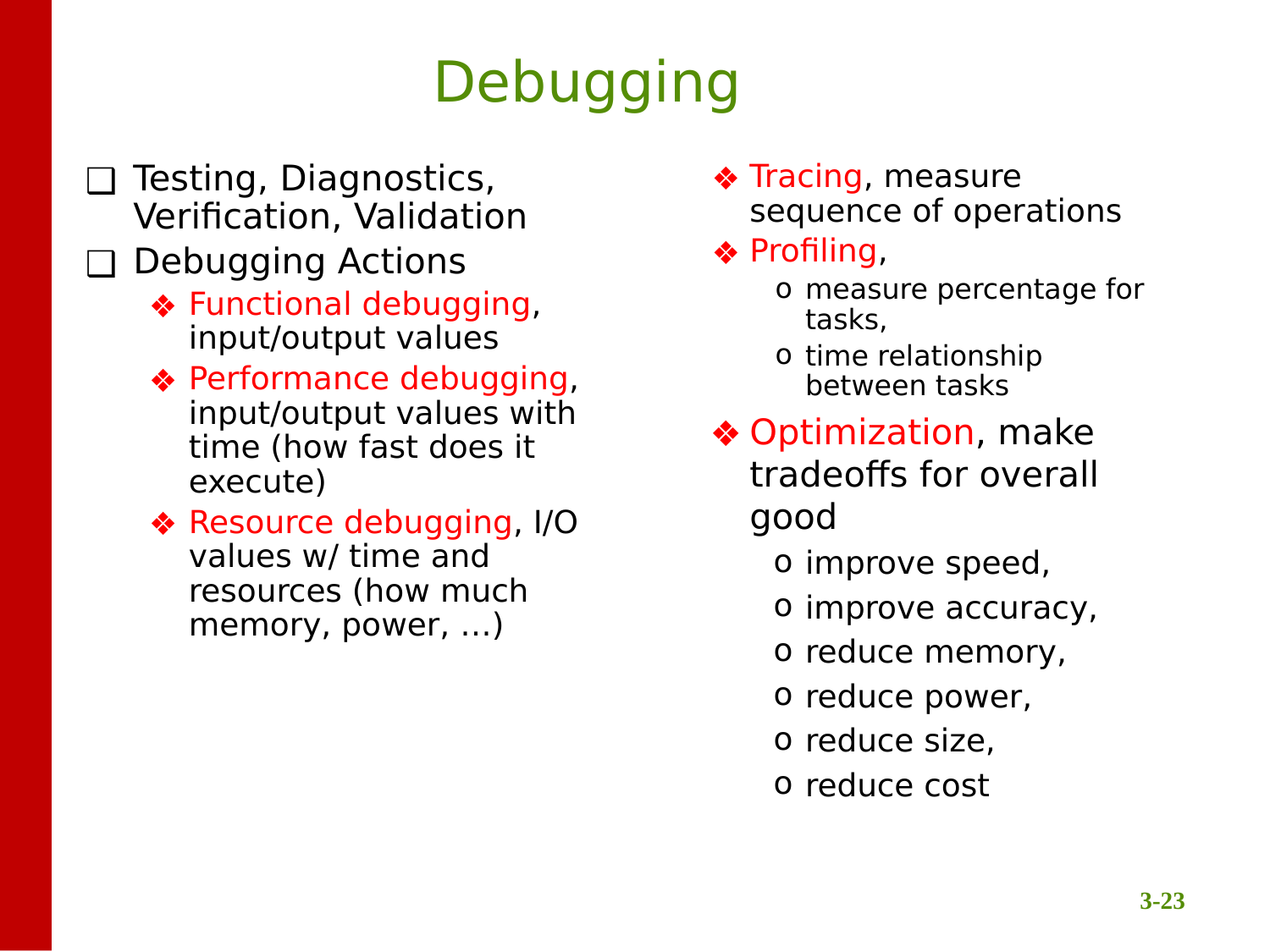

# Debugging
Testing, Diagnostics, Verification, Validation
Debugging Actions
Functional debugging, input/output values
Performance debugging, input/output values with time (how fast does it execute)
Resource debugging, I/O values w/ time and resources (how much memory, power, …)

Tracing, measure sequence of operations
Profiling,
measure percentage for tasks,
time relationship between tasks
Optimization, make tradeoffs for overall good
improve speed,
improve accuracy,
reduce memory,
reduce power,
reduce size,
reduce cost